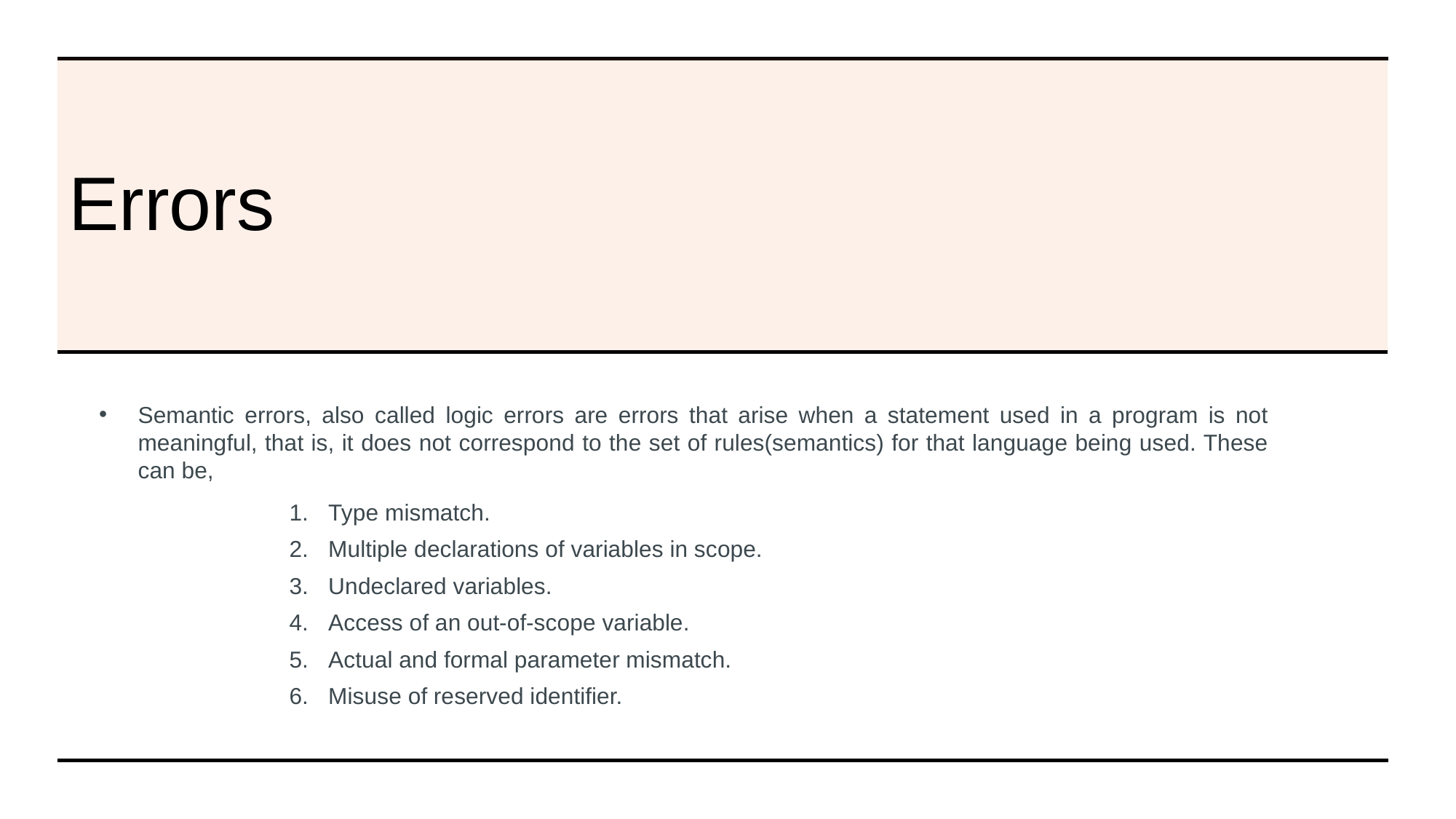

# Errors
Semantic errors, also called logic errors are errors that arise when a statement used in a program is not meaningful, that is, it does not correspond to the set of rules(semantics) for that language being used. These can be,
Type mismatch.
Multiple declarations of variables in scope.
Undeclared variables.
Access of an out-of-scope variable.
Actual and formal parameter mismatch.
Misuse of reserved identifier.